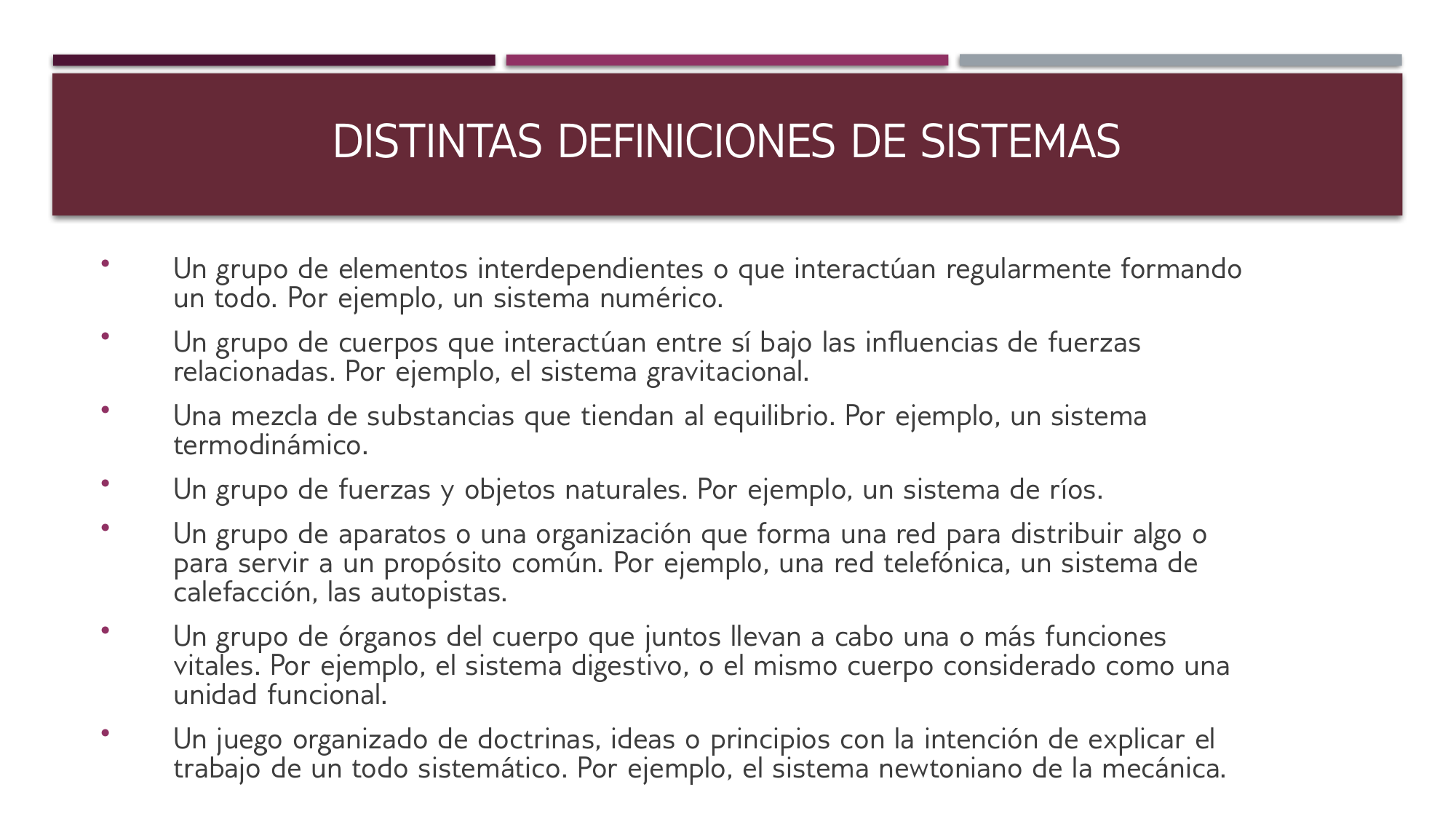

# Distintas Definiciones de Sistemas
Un grupo de elementos interdependientes o que interactúan regularmente formando un todo. Por ejemplo, un sistema numérico.
Un grupo de cuerpos que interactúan entre sí bajo las influencias de fuerzas relacionadas. Por ejemplo, el sistema gravitacional.
Una mezcla de substancias que tiendan al equilibrio. Por ejemplo, un sistema termodinámico.
Un grupo de fuerzas y objetos naturales. Por ejemplo, un sistema de ríos.
Un grupo de aparatos o una organización que forma una red para distribuir algo o para servir a un propósito común. Por ejemplo, una red telefónica, un sistema de calefacción, las autopistas.
Un grupo de órganos del cuerpo que juntos llevan a cabo una o más funciones vitales. Por ejemplo, el sistema digestivo, o el mismo cuerpo considerado como una unidad funcional.
Un juego organizado de doctrinas, ideas o principios con la intención de explicar el trabajo de un todo sistemático. Por ejemplo, el sistema newtoniano de la mecánica.